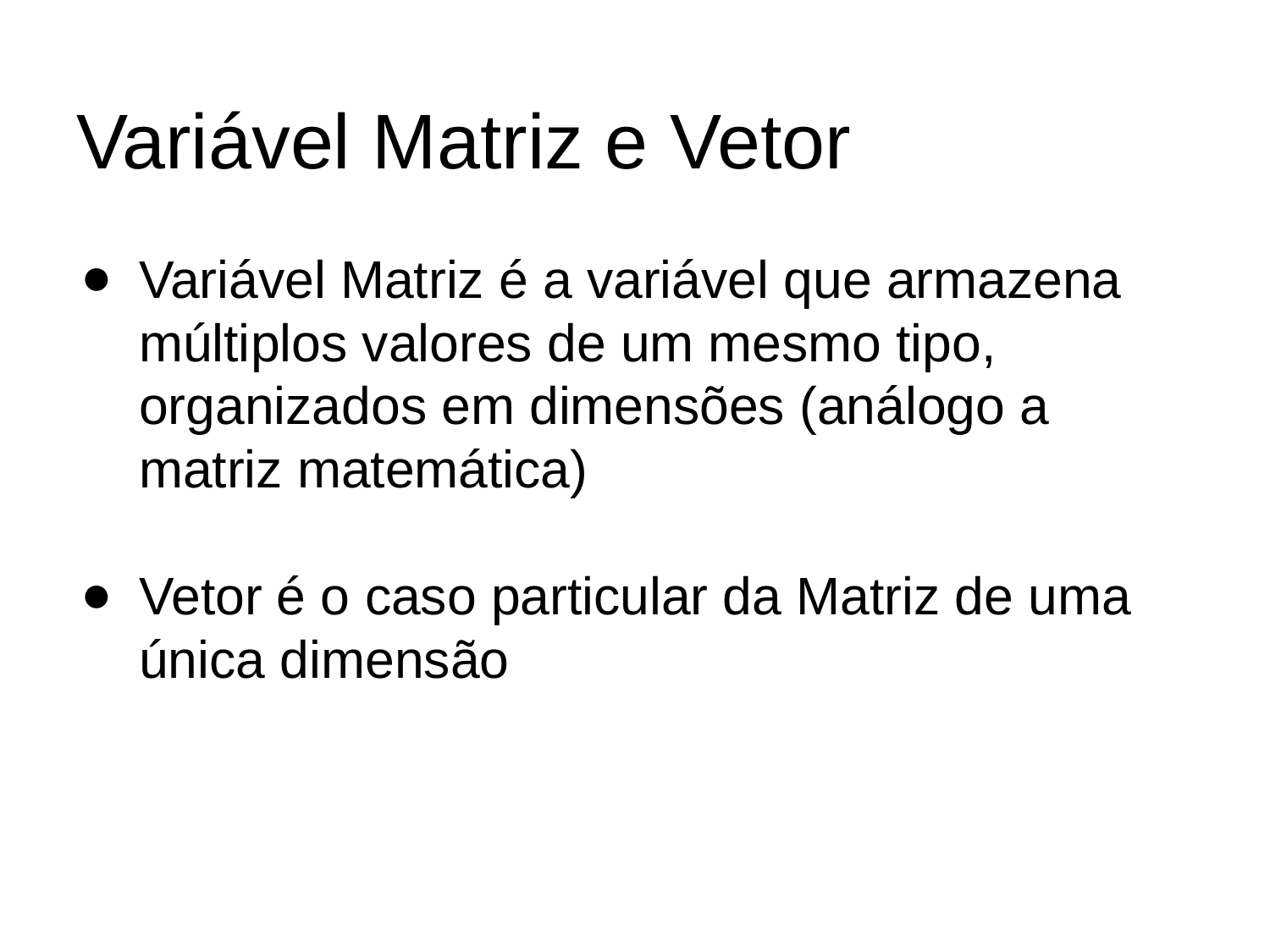

# Variável Matriz e Vetor
Variável Matriz é a variável que armazena múltiplos valores de um mesmo tipo, organizados em dimensões (análogo a matriz matemática)

Vetor é o caso particular da Matriz de uma única dimensão